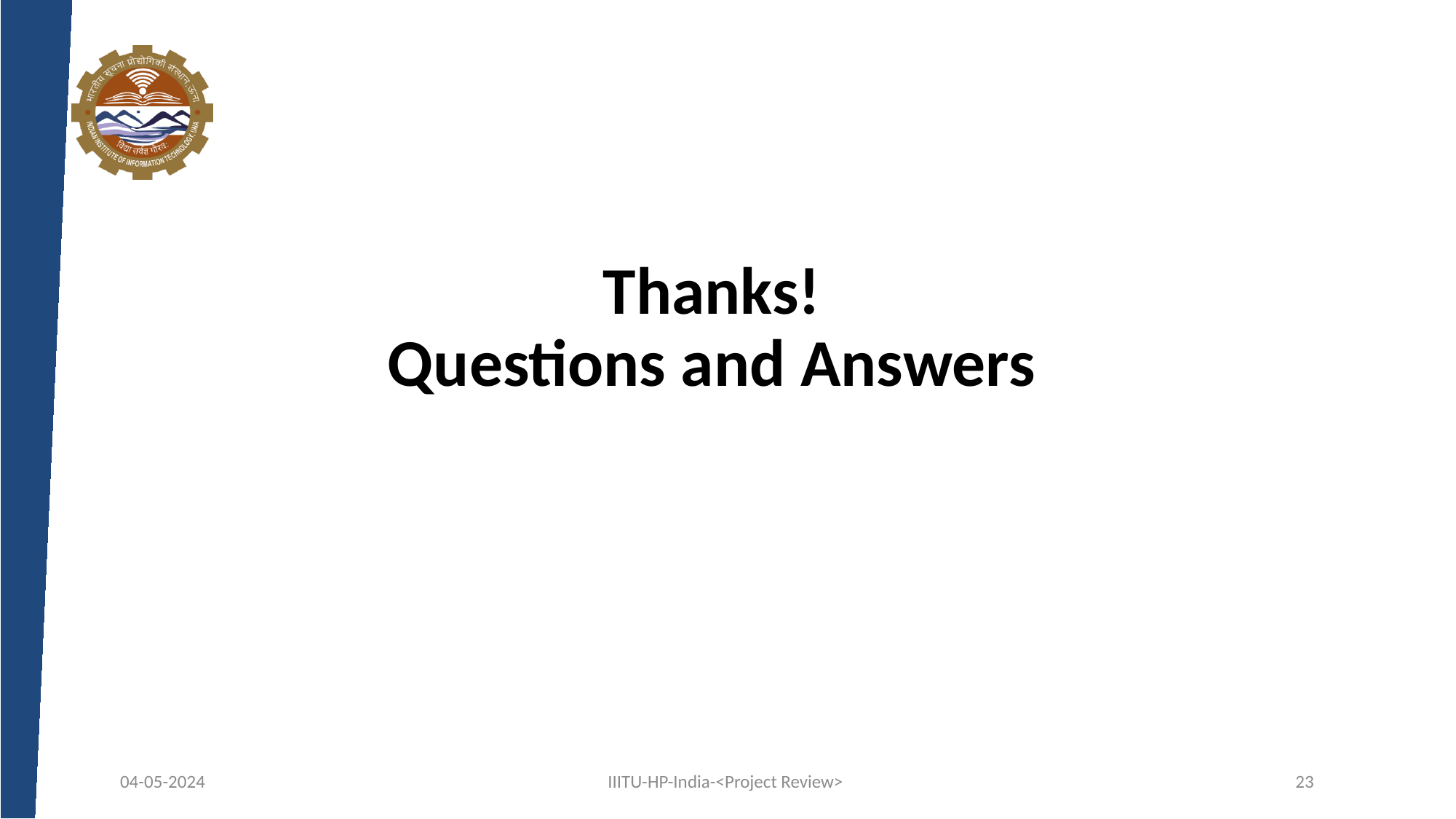

# Thanks! Questions and Answers
04-05-2024
IIITU-HP-India-<Project Review>
23